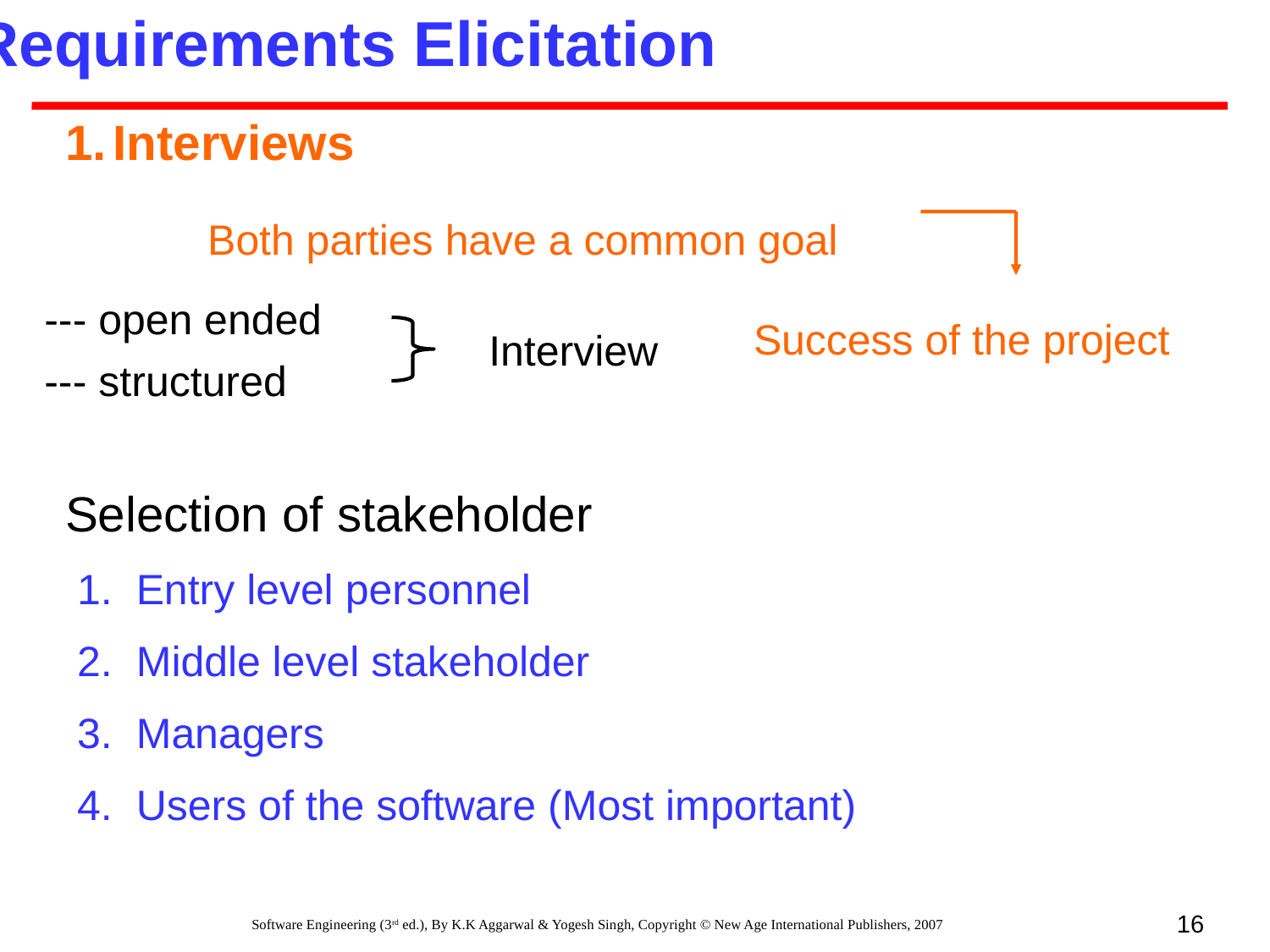

Requirements Elicitation

Interviews

                Both parties have a common goal

--- open ended
--- structured
Success of the project

Interview
Selection of stakeholder
 1.  Entry level personnel
 2.  Middle level stakeholder
 3.  Managers
 4.  Users of the software (Most important)
16